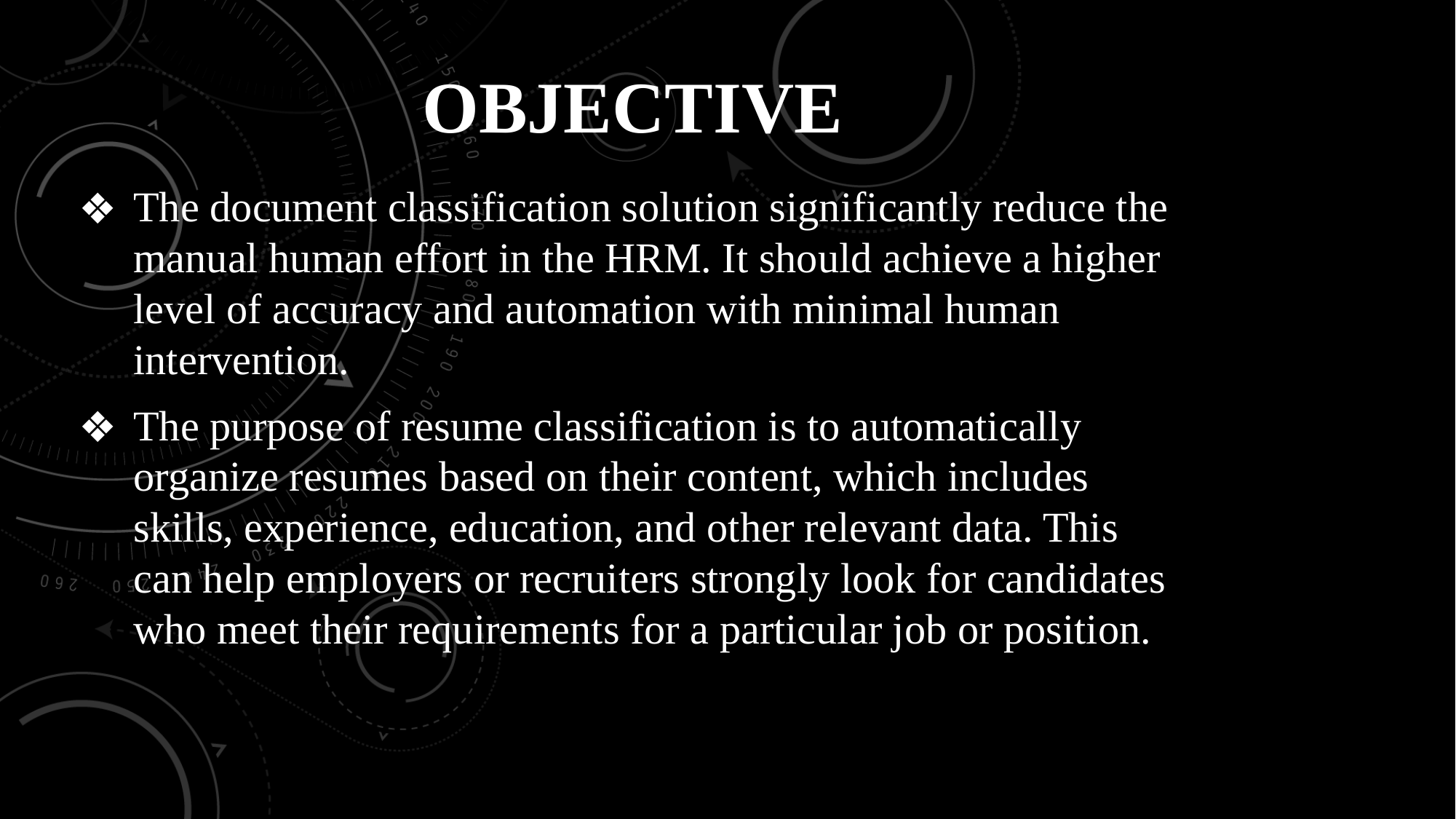

# OBJECTIVE
The document classification solution significantly reduce the manual human effort in the HRM. It should achieve a higher level of accuracy and automation with minimal human intervention.
The purpose of resume classification is to automatically organize resumes based on their content, which includes skills, experience, education, and other relevant data. This can help employers or recruiters strongly look for candidates who meet their requirements for a particular job or position.